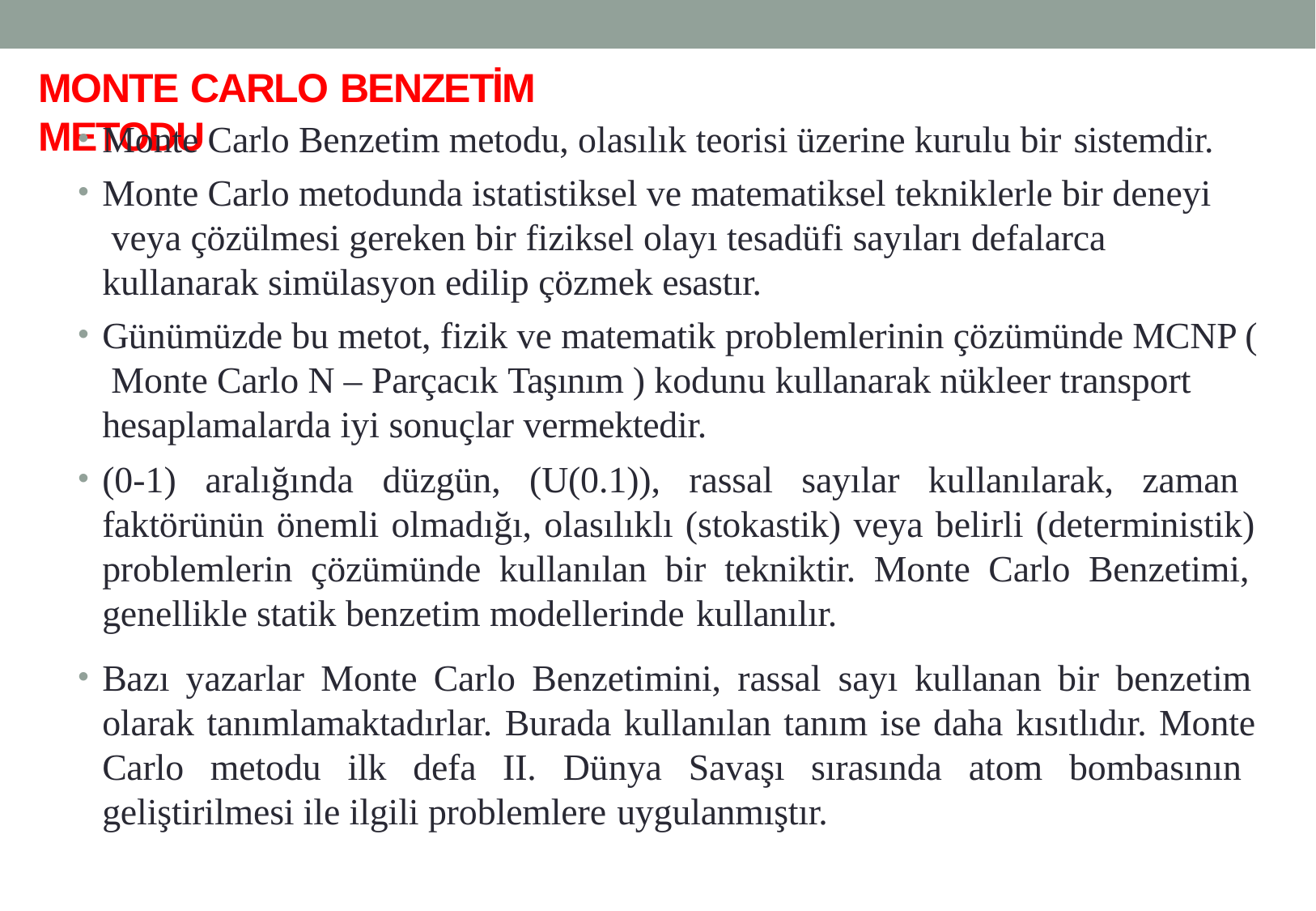

# MONTE CARLO BENZETİM METODU
Monte Carlo Benzetim metodu, olasılık teorisi üzerine kurulu bir sistemdir.
Monte Carlo metodunda istatistiksel ve matematiksel tekniklerle bir deneyi  veya çözülmesi gereken bir fiziksel olayı tesadüfi sayıları defalarca  kullanarak simülasyon edilip çözmek esastır.
Günümüzde bu metot, fizik ve matematik problemlerinin çözümünde MCNP (  Monte Carlo N – Parçacık Taşınım ) kodunu kullanarak nükleer transport  hesaplamalarda iyi sonuçlar vermektedir.
(0-1) aralığında düzgün, (U(0.1)), rassal sayılar kullanılarak, zaman  faktörünün önemli olmadığı, olasılıklı (stokastik) veya belirli (deterministik)  problemlerin çözümünde kullanılan bir tekniktir. Monte Carlo Benzetimi,  genellikle statik benzetim modellerinde kullanılır.
Bazı yazarlar Monte Carlo Benzetimini, rassal sayı kullanan bir benzetim  olarak tanımlamaktadırlar. Burada kullanılan tanım ise daha kısıtlıdır. Monte  Carlo metodu ilk defa II. Dünya Savaşı sırasında atom bombasının  geliştirilmesi ile ilgili problemlere uygulanmıştır.